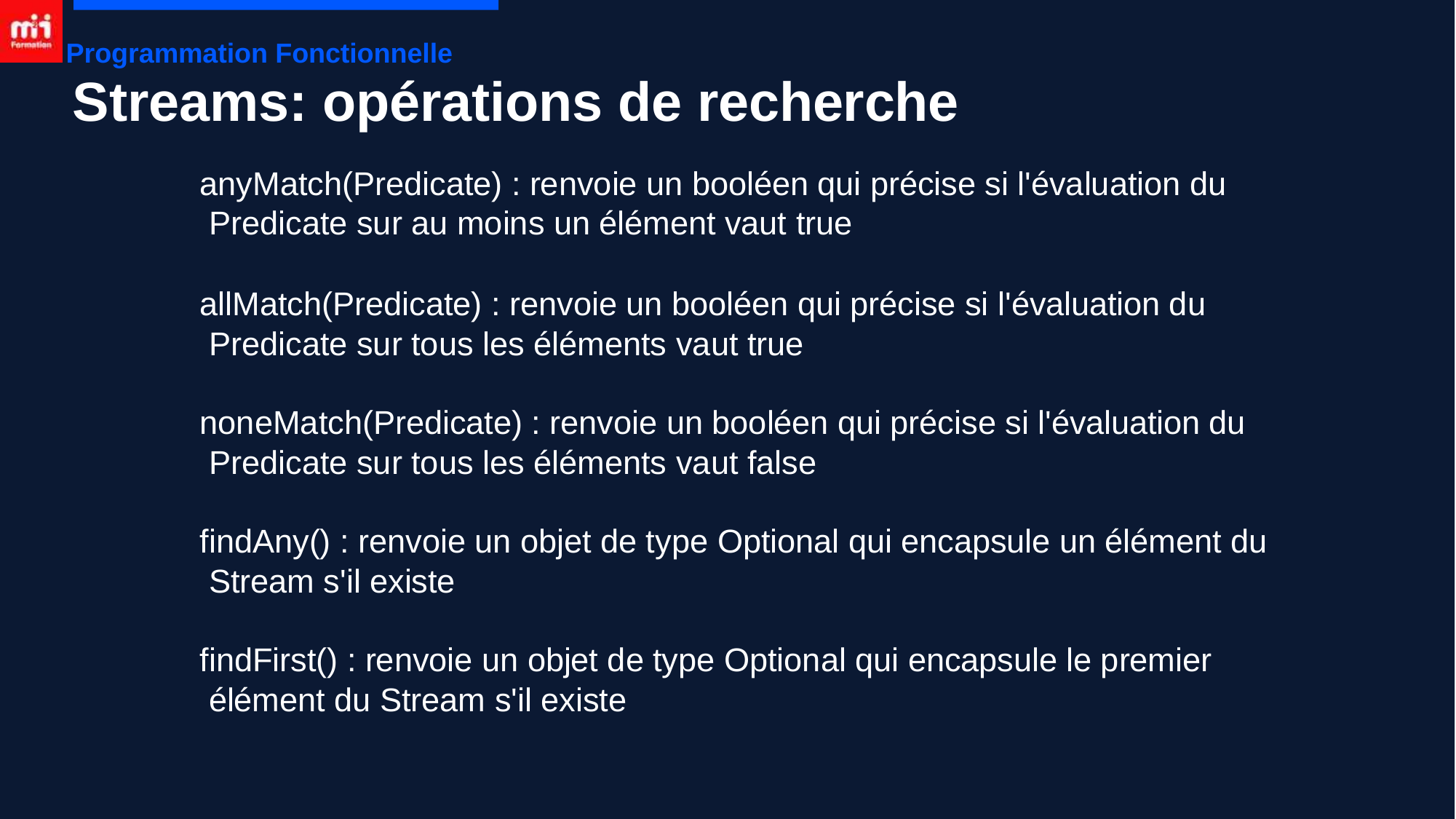

Programmation Fonctionnelle
# Streams: opérations de recherche
anyMatch(Predicate) : renvoie un booléen qui précise si l'évaluation du  Predicate sur au moins un élément vaut true

allMatch(Predicate) : renvoie un booléen qui précise si l'évaluation du  Predicate sur tous les éléments vaut true

noneMatch(Predicate) : renvoie un booléen qui précise si l'évaluation du  Predicate sur tous les éléments vaut false

findAny() : renvoie un objet de type Optional qui encapsule un élément du  Stream s'il existe

findFirst() : renvoie un objet de type Optional qui encapsule le premier  élément du Stream s'il existe